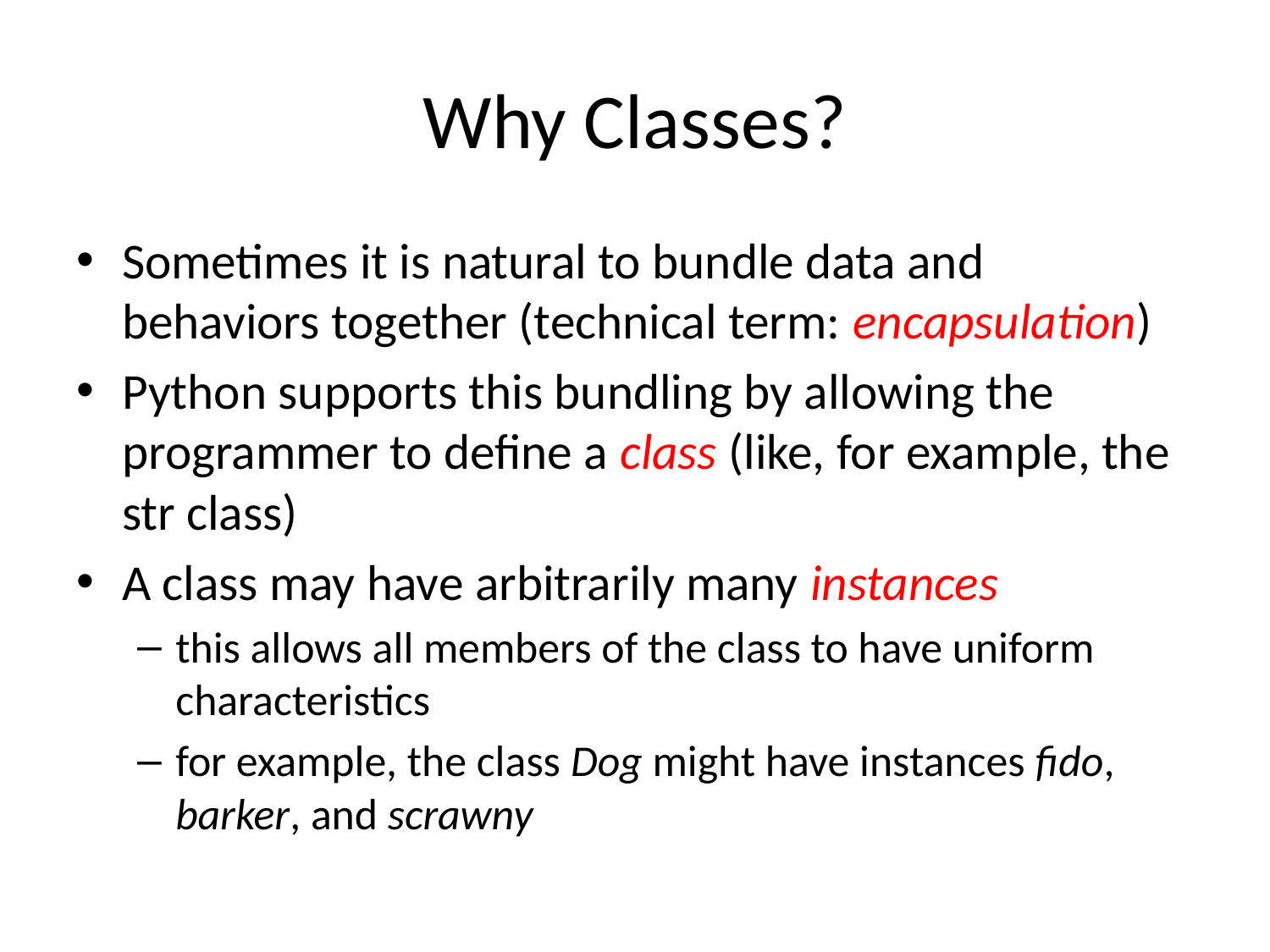

# Why Classes?
Sometimes it is natural to bundle data and behaviors together (technical term: encapsulation)
Python supports this bundling by allowing the programmer to define a class (like, for example, the str class)
A class may have arbitrarily many instances
this allows all members of the class to have uniform characteristics
for example, the class Dog might have instances fido, barker, and scrawny